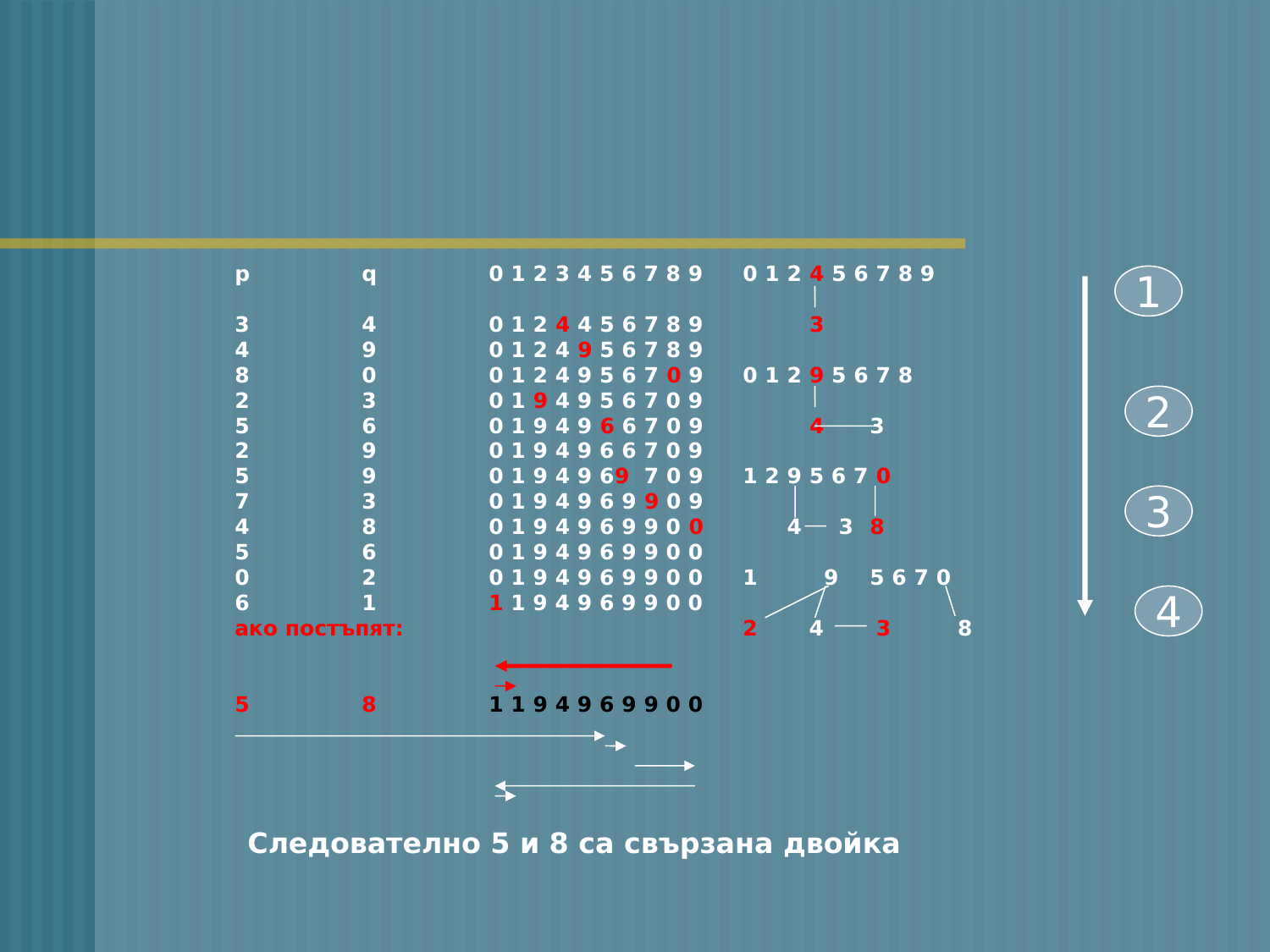

p	q	0 1 2 3 4 5 6 7 8 9	0 1 2 4 5 6 7 8 9

3	4	0 1 2 4 4 5 6 7 8 9	         3
4	9	0 1 2 4 9 5 6 7 8 9
8 	0	0 1 2 4 9 5 6 7 0 9	0 1 2 9 5 6 7 8
2	3	0 1 9 4 9 5 6 7 0 9
5	6	0 1 9 4 9 6 6 7 0 9	         4	3
2	9	0 1 9 4 9 6 6 7 0 9
5	9	0 1 9 4 9 69  7 0 9	1 2 9 5 6 7 0
7	3	0 1 9 4 9 6 9 9 0 9
4	8	0 1 9 4 9 6 9 9 0 0 	      4     3	8
5 	6	0 1 9 4 9 6 9 9 0 0
0	2	0 1 9 4 9 6 9 9 0 0	1         9	5 6 7 0
6	1	1 1 9 4 9 6 9 9 0 0
ако постъпят:			2       4       3         8

5	8	1 1 9 4 9 6 9 9 0 0

1

2

3

4

Следователно 5 и 8 са свързана двойка